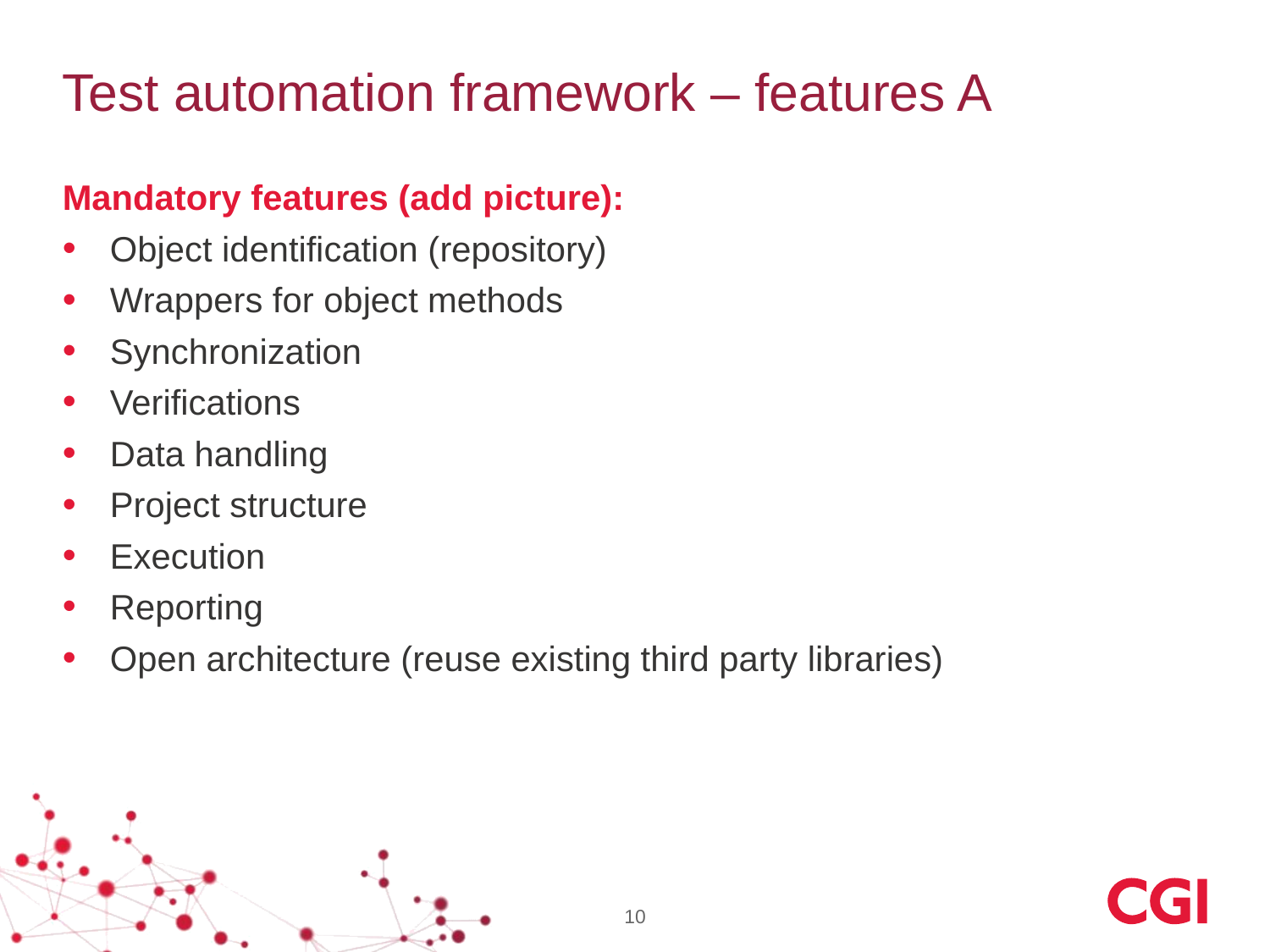

# Test automation framework – features A
Mandatory features (add picture):
Object identification (repository)
Wrappers for object methods
Synchronization
Verifications
Data handling
Project structure
Execution
Reporting
Open architecture (reuse existing third party libraries)
10